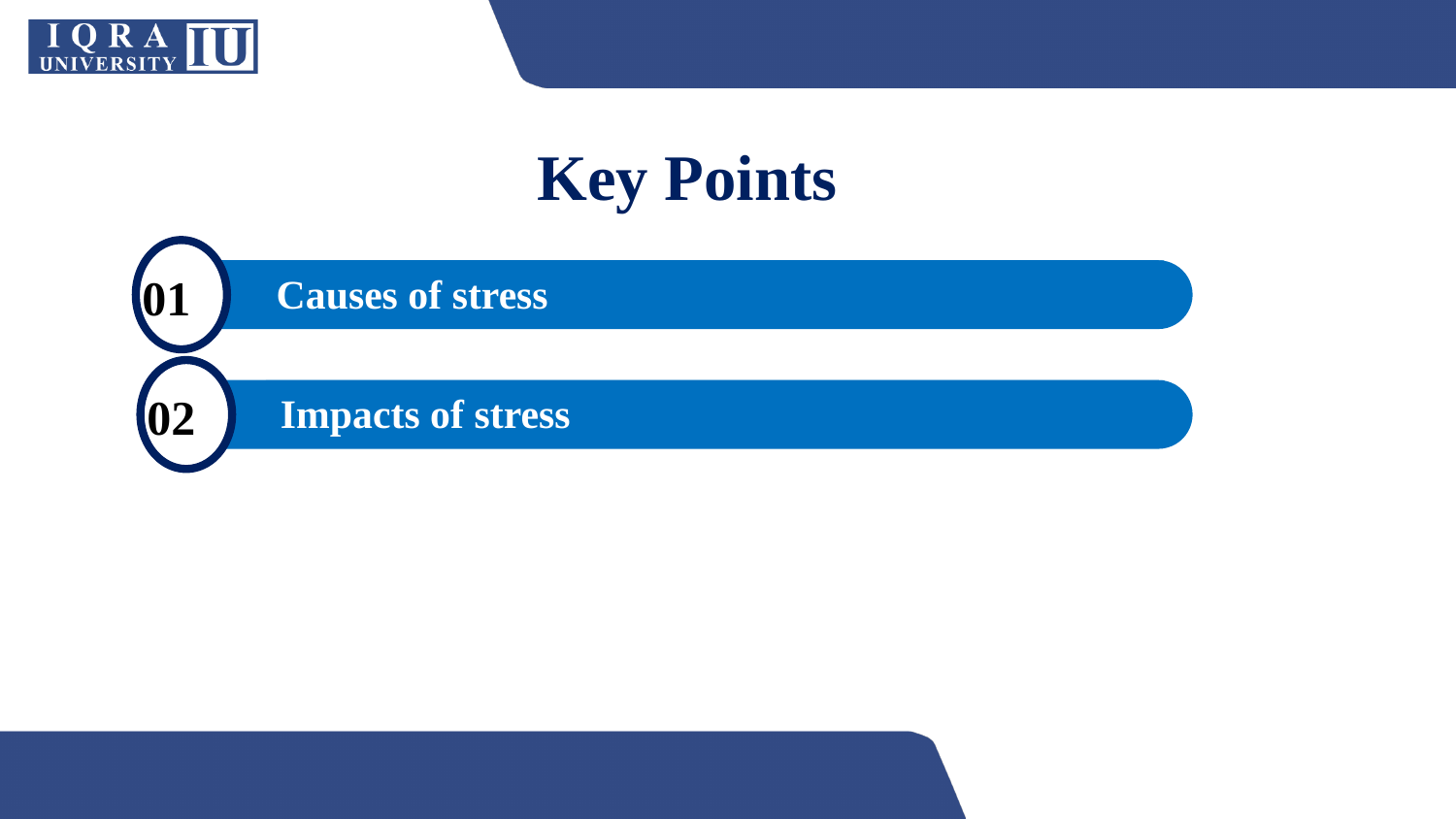

Key Points

Causes of stress
01

Impacts of stress
02